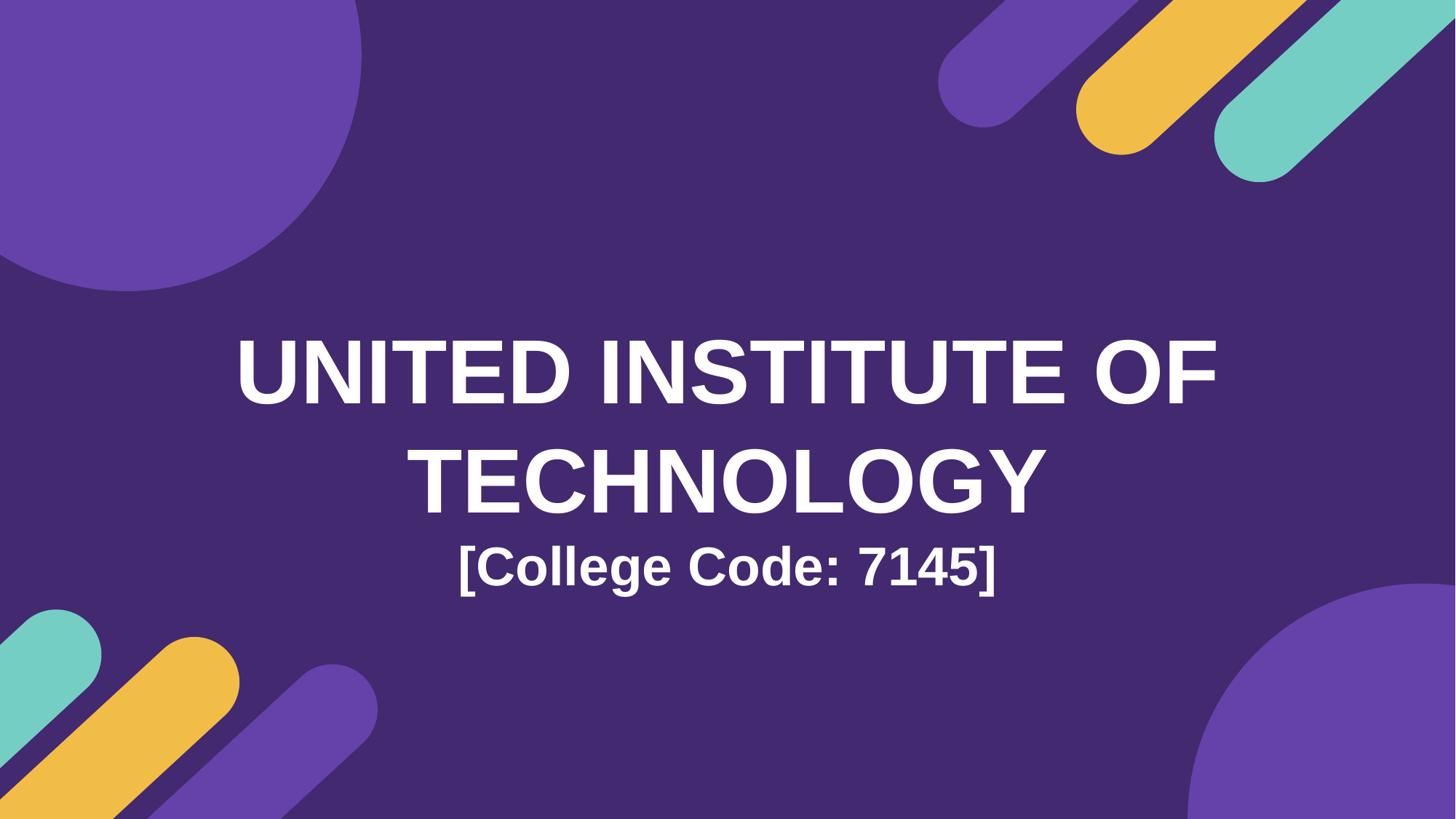

UNITED INSTITUTE OF TECHNOLOGY
[College Code: 7145]